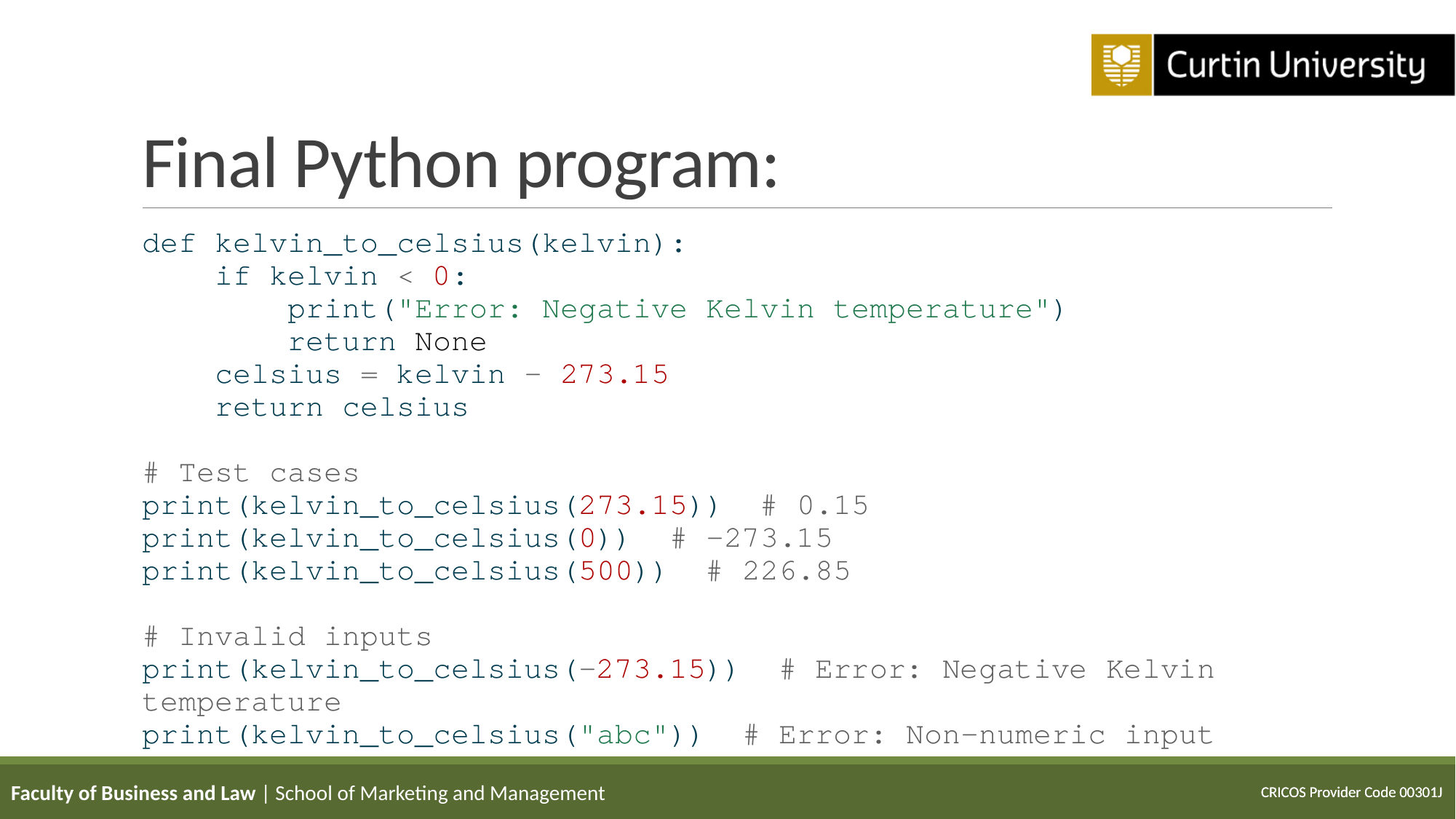

# Final Python program:
def kelvin_to_celsius(kelvin):
    if kelvin < 0:
        print("Error: Negative Kelvin temperature")
        return None
    celsius = kelvin - 273.15
    return celsius
# Test cases
print(kelvin_to_celsius(273.15))  # 0.15
print(kelvin_to_celsius(0))  # -273.15
print(kelvin_to_celsius(500))  # 226.85
# Invalid inputs
print(kelvin_to_celsius(-273.15))  # Error: Negative Kelvin temperature
print(kelvin_to_celsius("abc"))  # Error: Non-numeric input
Faculty of Business and Law | School of Marketing and Management